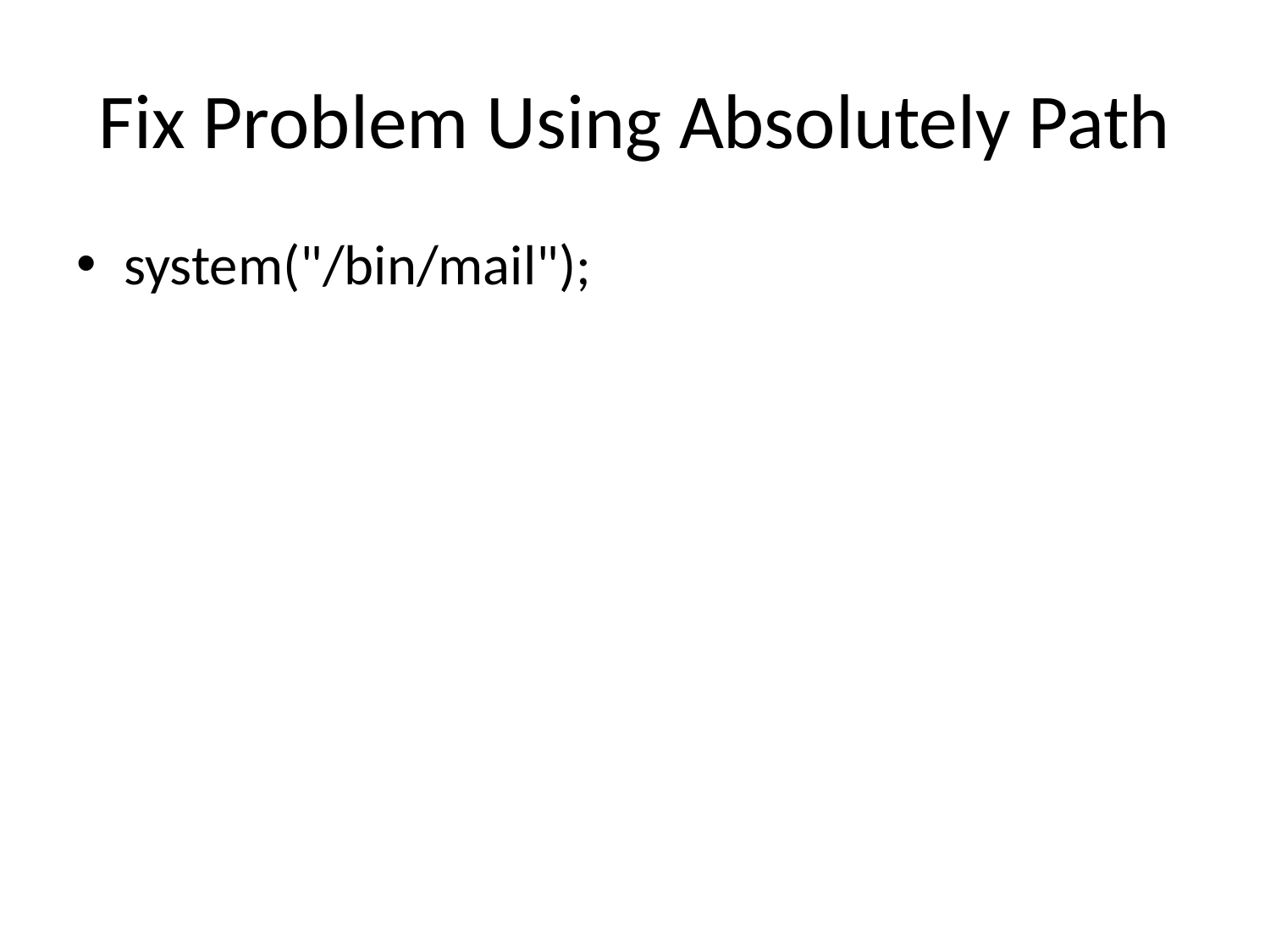

# Fix Problem Using Absolutely Path
system("/bin/mail");